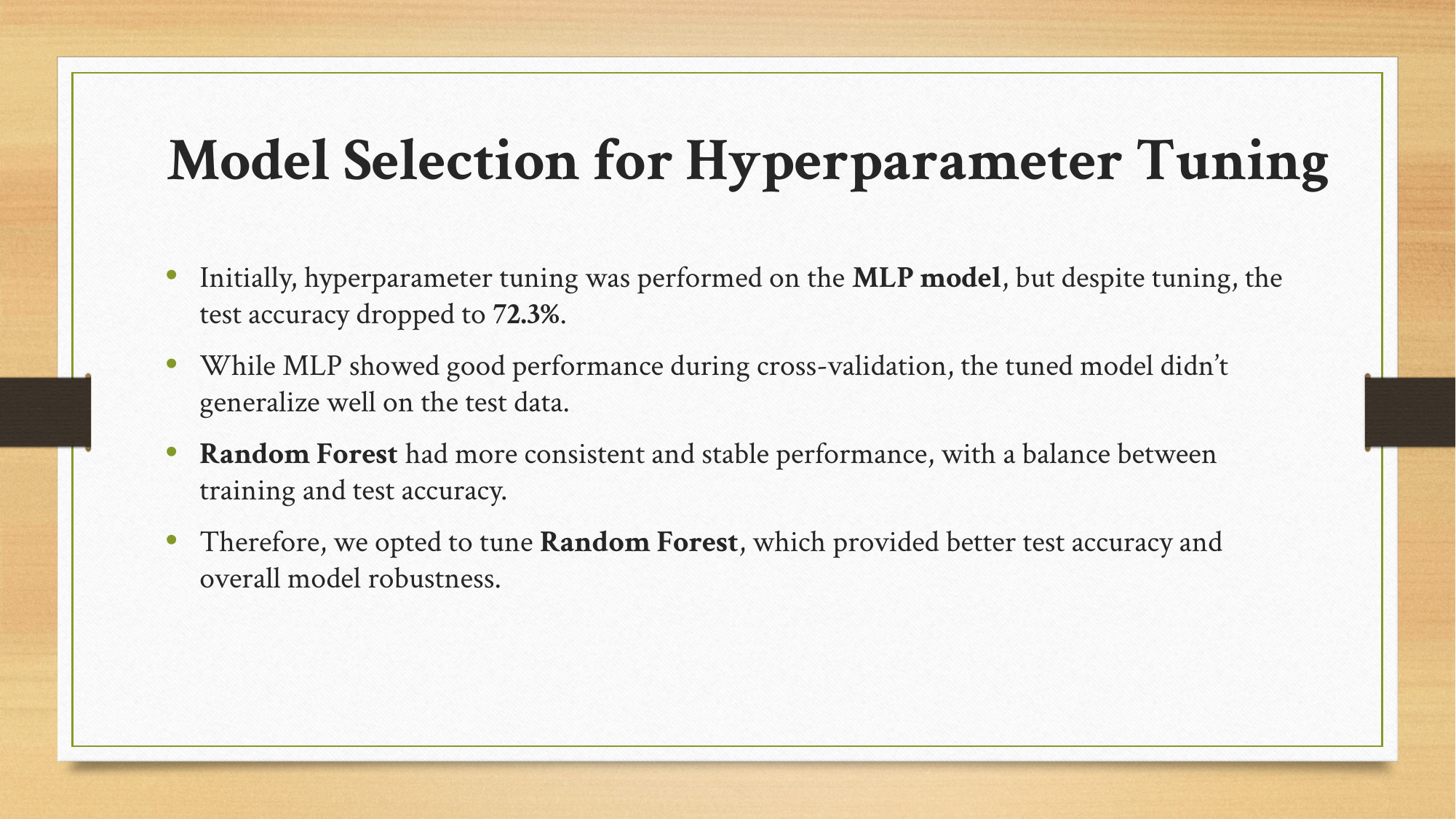

# Model Selection for Hyperparameter Tuning
Initially, hyperparameter tuning was performed on the MLP model, but despite tuning, the test accuracy dropped to 72.3%.
While MLP showed good performance during cross-validation, the tuned model didn’t generalize well on the test data.
Random Forest had more consistent and stable performance, with a balance between training and test accuracy.
Therefore, we opted to tune Random Forest, which provided better test accuracy and overall model robustness.